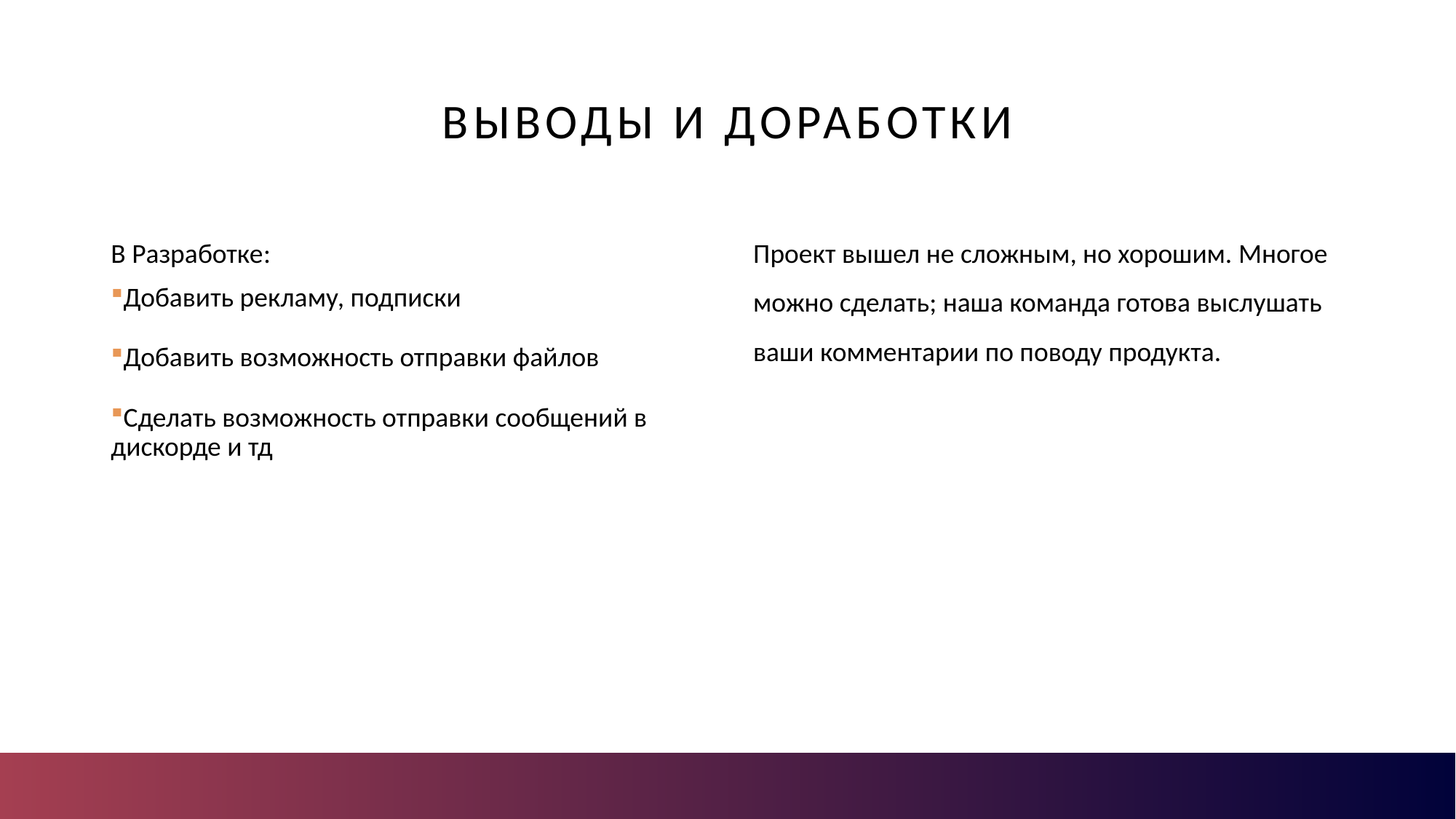

# Выводы и доработки
В Разработке:
Добавить рекламу, подписки
Добавить возможность отправки файлов
Сделать возможность отправки сообщений в дискорде и тд

Проект вышел не сложным, но хорошим. Многое можно сделать; наша команда готова выслушать ваши комментарии по поводу продукта.